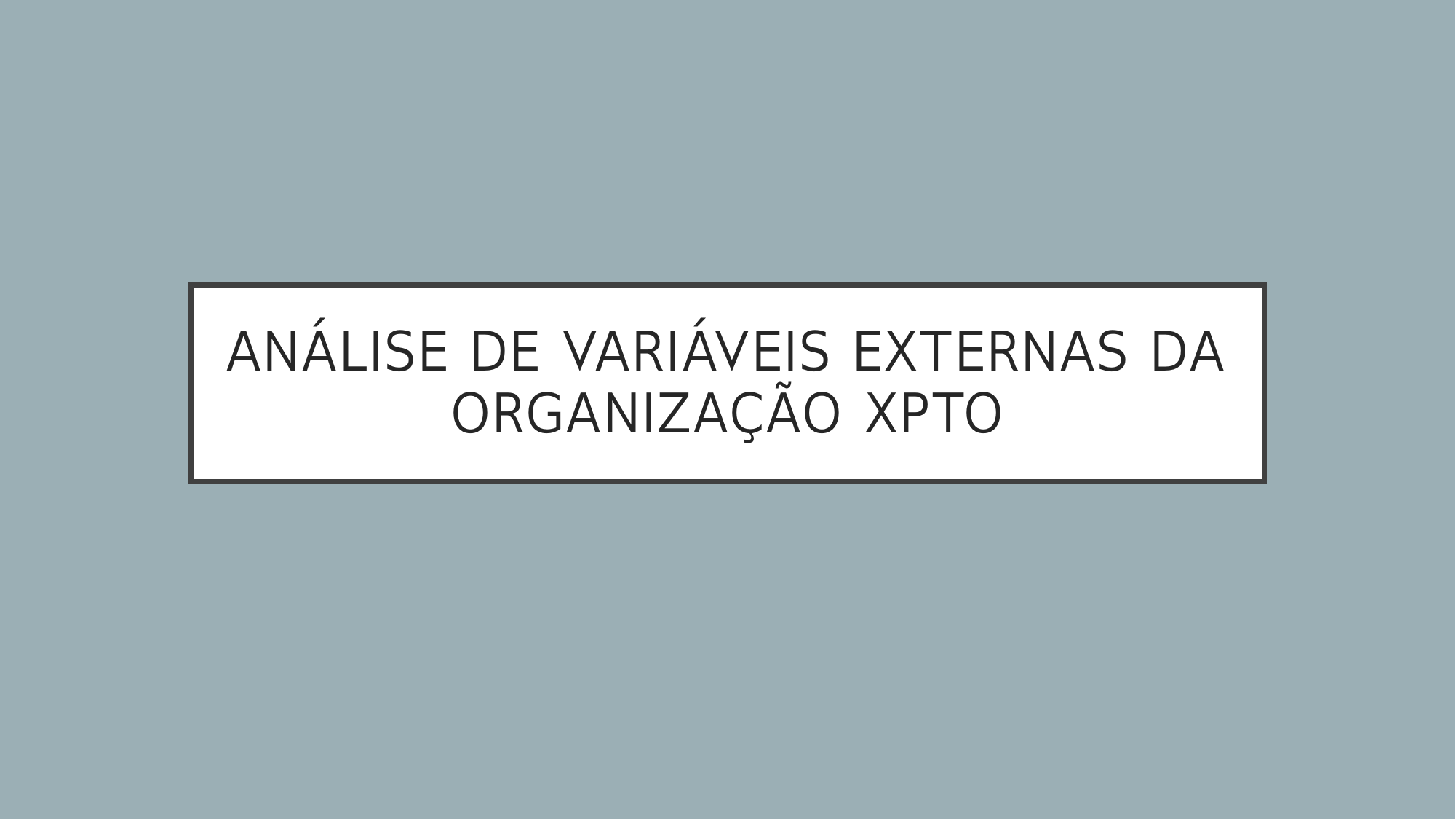

# Análise de variáveis externas da organização xpto